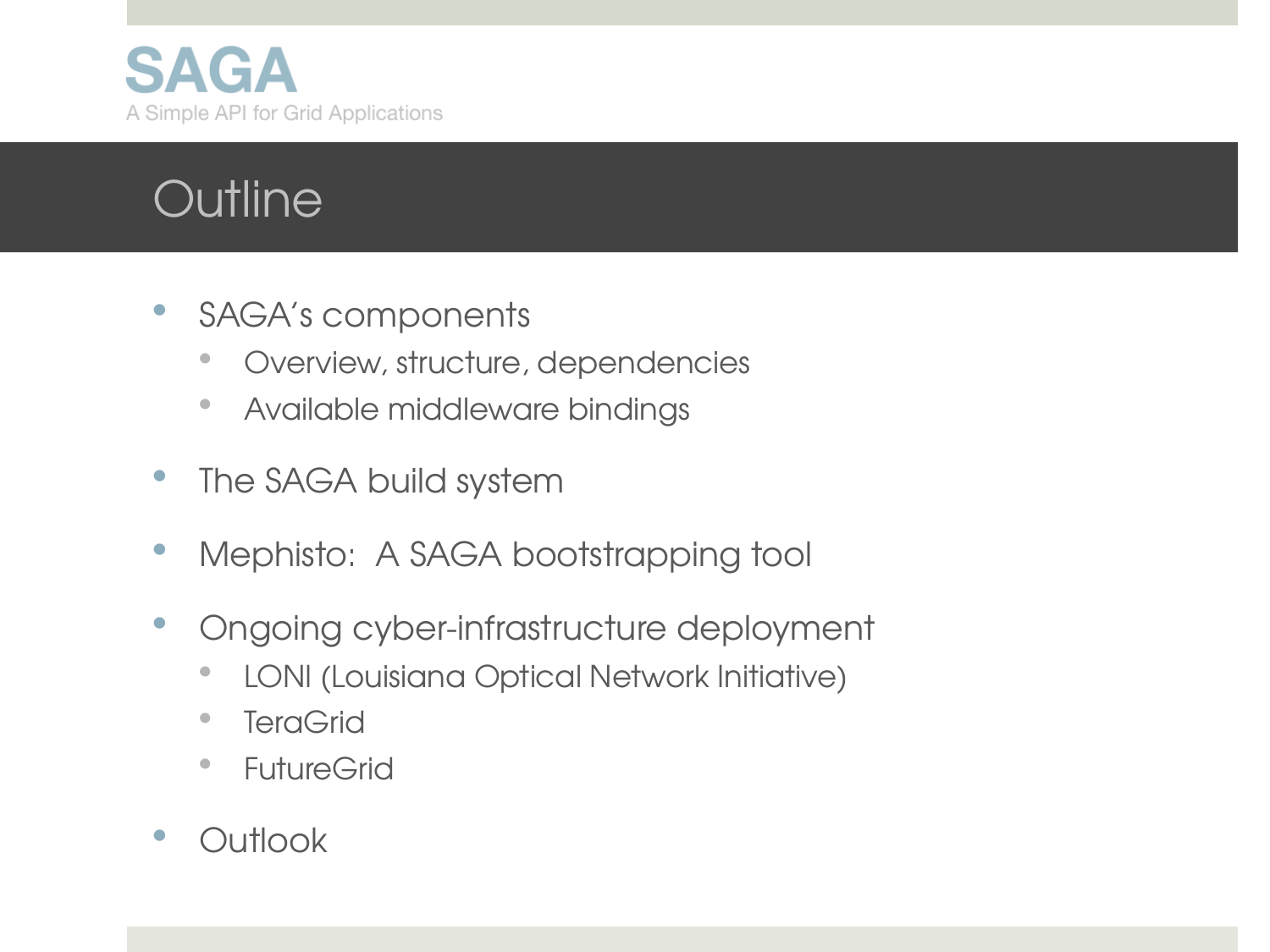

# Outline
SAGA’s components
Overview, structure, dependencies
Available middleware bindings
The SAGA build system
Mephisto:  A SAGA bootstrapping tool
Ongoing cyber-infrastructure deployment
LONI (Louisiana Optical Network Initiative)
TeraGrid
FutureGrid
Outlook